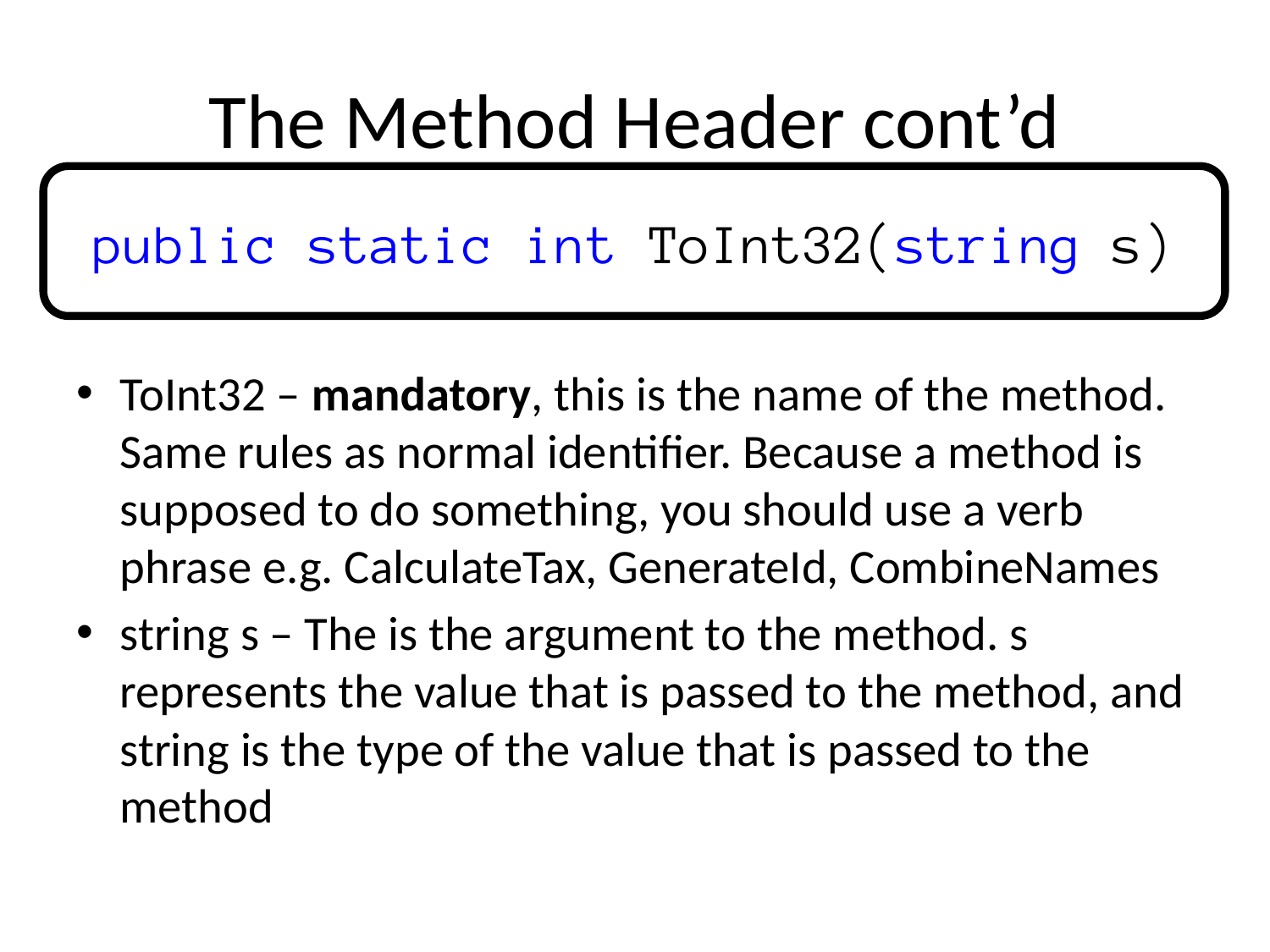

# The Method Header cont’d
public static int ToInt32(string s)

ToInt32 – mandatory, this is the name of the method. Same rules as normal identifier. Because a method is supposed to do something, you should use a verb phrase e.g. CalculateTax, GenerateId, CombineNames
string s – The is the argument to the method. s represents the value that is passed to the method, and string is the type of the value that is passed to the method